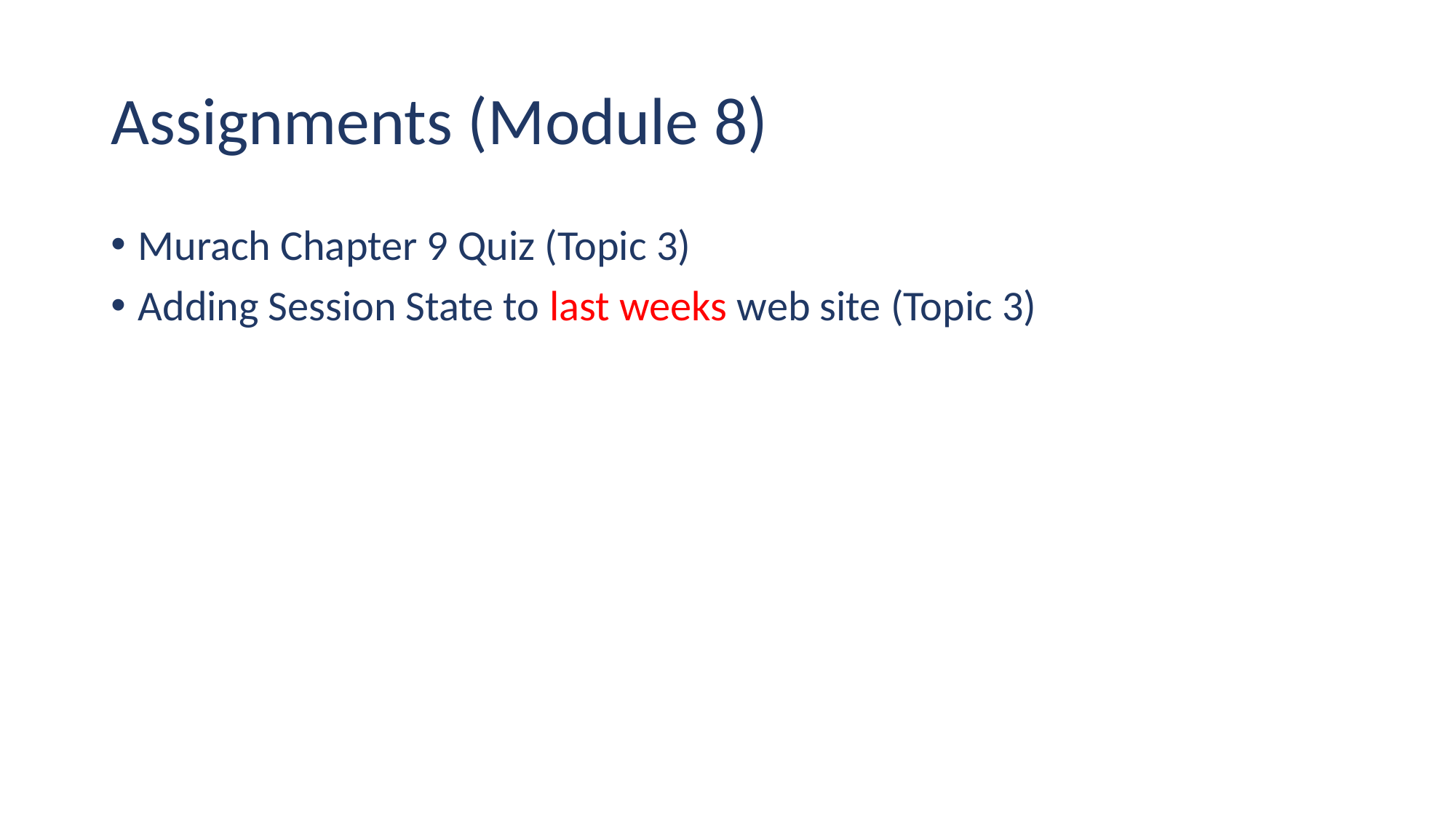

# Assignments (Module 8)
Murach Chapter 9 Quiz (Topic 3)
Adding Session State to last weeks web site (Topic 3)